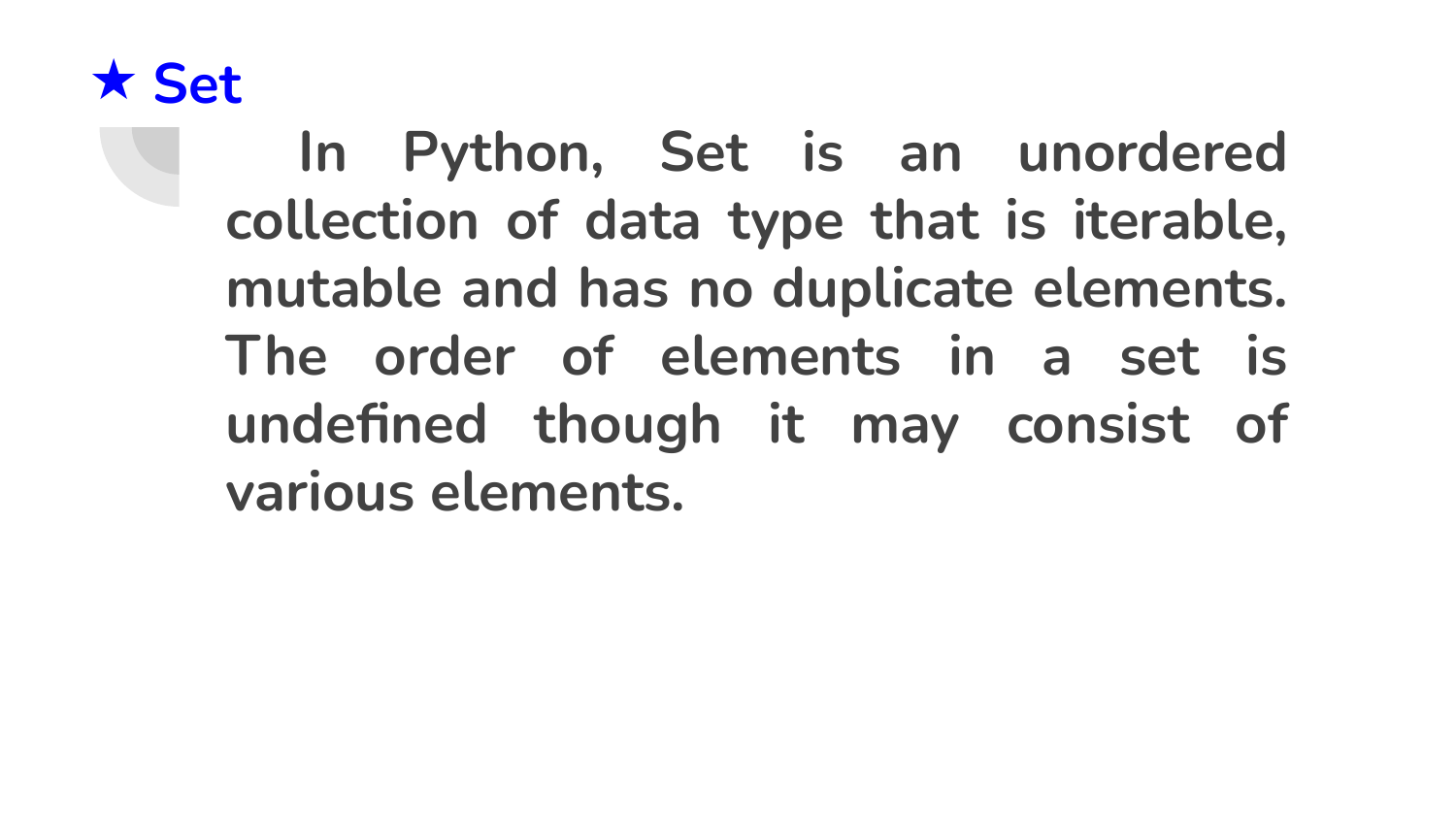

# Set
In Python, Set is an unordered collection of data type that is iterable, mutable and has no duplicate elements. The order of elements in a set is undefined though it may consist of various elements.